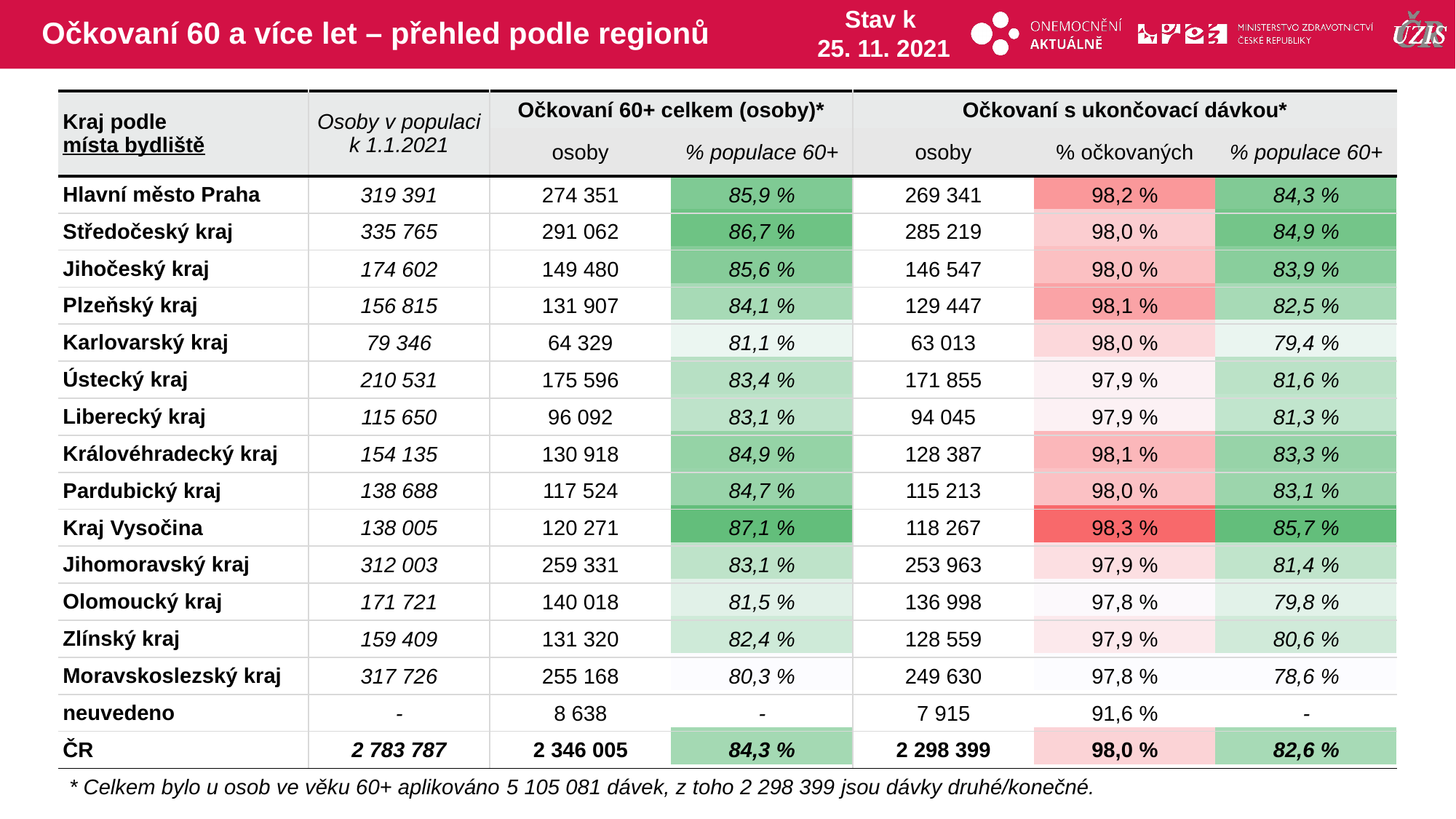

# Očkovaní 60 a více let – přehled podle regionů
Stav k
25. 11. 2021
| Kraj podle místa bydliště | Osoby v populaci k 1.1.2021 | Očkovaní 60+ celkem (osoby)\* |  | Očkovaní s ukončovací dávkou\* |  |  |
| --- | --- | --- | --- | --- | --- | --- |
|  |  | osoby | % populace 60+ | osoby | % očkovaných | % populace 60+ |
| Hlavní město Praha | 319 391 | 274 351 | 85,9 % | 269 341 | 98,2 % | 84,3 % |
| Středočeský kraj | 335 765 | 291 062 | 86,7 % | 285 219 | 98,0 % | 84,9 % |
| Jihočeský kraj | 174 602 | 149 480 | 85,6 % | 146 547 | 98,0 % | 83,9 % |
| Plzeňský kraj | 156 815 | 131 907 | 84,1 % | 129 447 | 98,1 % | 82,5 % |
| Karlovarský kraj | 79 346 | 64 329 | 81,1 % | 63 013 | 98,0 % | 79,4 % |
| Ústecký kraj | 210 531 | 175 596 | 83,4 % | 171 855 | 97,9 % | 81,6 % |
| Liberecký kraj | 115 650 | 96 092 | 83,1 % | 94 045 | 97,9 % | 81,3 % |
| Královéhradecký kraj | 154 135 | 130 918 | 84,9 % | 128 387 | 98,1 % | 83,3 % |
| Pardubický kraj | 138 688 | 117 524 | 84,7 % | 115 213 | 98,0 % | 83,1 % |
| Kraj Vysočina | 138 005 | 120 271 | 87,1 % | 118 267 | 98,3 % | 85,7 % |
| Jihomoravský kraj | 312 003 | 259 331 | 83,1 % | 253 963 | 97,9 % | 81,4 % |
| Olomoucký kraj | 171 721 | 140 018 | 81,5 % | 136 998 | 97,8 % | 79,8 % |
| Zlínský kraj | 159 409 | 131 320 | 82,4 % | 128 559 | 97,9 % | 80,6 % |
| Moravskoslezský kraj | 317 726 | 255 168 | 80,3 % | 249 630 | 97,8 % | 78,6 % |
| neuvedeno | - | 8 638 | - | 7 915 | 91,6 % | - |
| ČR | 2 783 787 | 2 346 005 | 84,3 % | 2 298 399 | 98,0 % | 82,6 % |
|  |  |  |  |  |  |
| --- | --- | --- | --- | --- | --- |
|  |  |  |  |  |  |
|  |  |  |  |  |  |
|  |  |  |  |  |  |
|  |  |  |  |  |  |
|  |  |  |  |  |  |
|  |  |  |  |  |  |
|  |  |  |  |  |  |
|  |  |  |  |  |  |
|  |  |  |  |  |  |
|  |  |  |  |  |  |
|  |  |  |  |  |  |
|  |  |  |  |  |  |
|  |  |  |  |  |  |
|  |  |  |  |  |  |
|  |  |  |  |  |  |
* Celkem bylo u osob ve věku 60+ aplikováno 5 105 081 dávek, z toho 2 298 399 jsou dávky druhé/konečné.